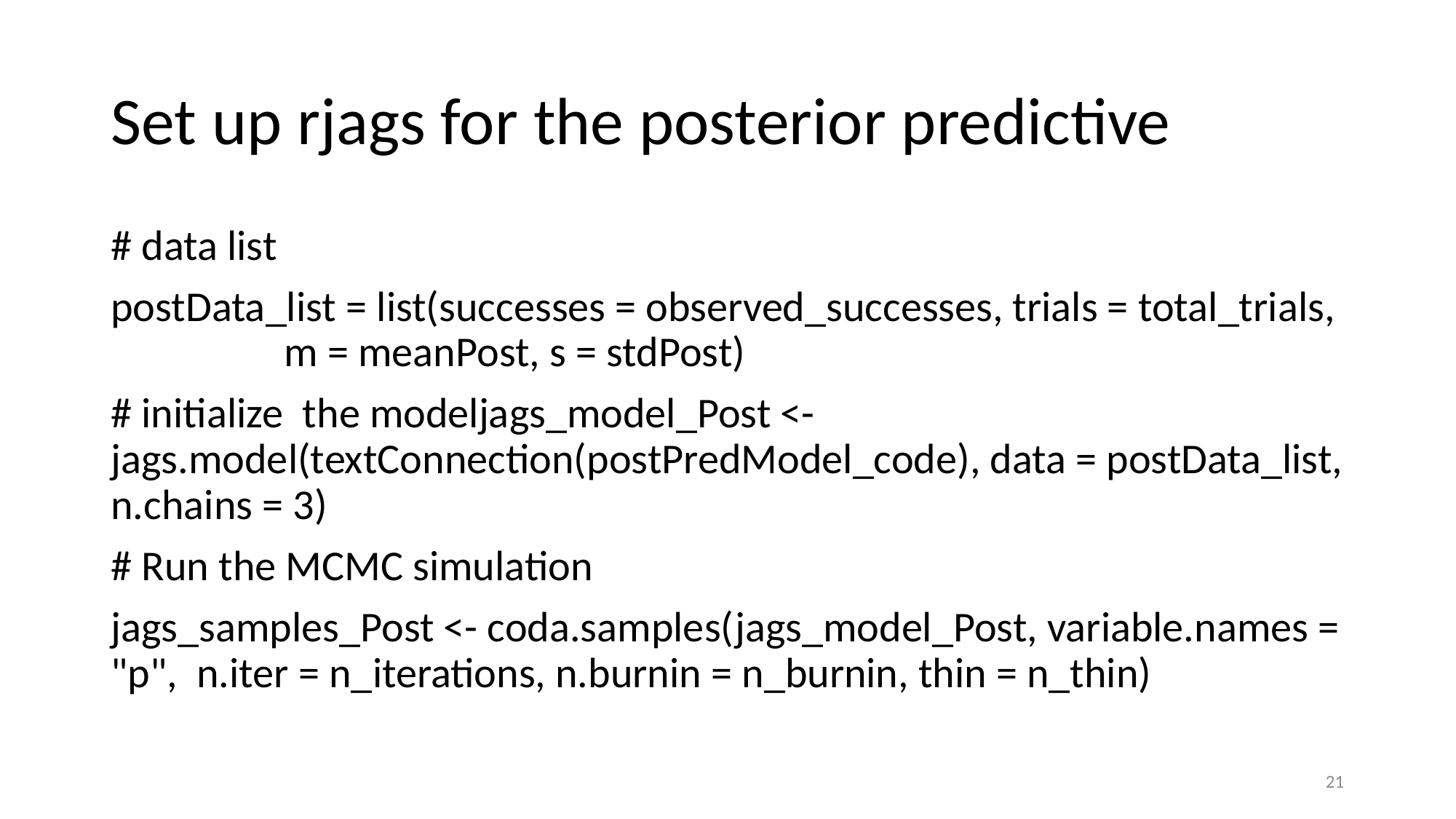

# Set up rjags for the posterior predictive
# data list
postData_list = list(successes = observed_successes, trials = total_trials,                   m = meanPost, s = stdPost)
# initialize  the modeljags_model_Post <- jags.model(textConnection(postPredModel_code), data = postData_list, n.chains = 3)
# Run the MCMC simulation
jags_samples_Post <- coda.samples(jags_model_Post, variable.names = "p",  n.iter = n_iterations, n.burnin = n_burnin, thin = n_thin)
21